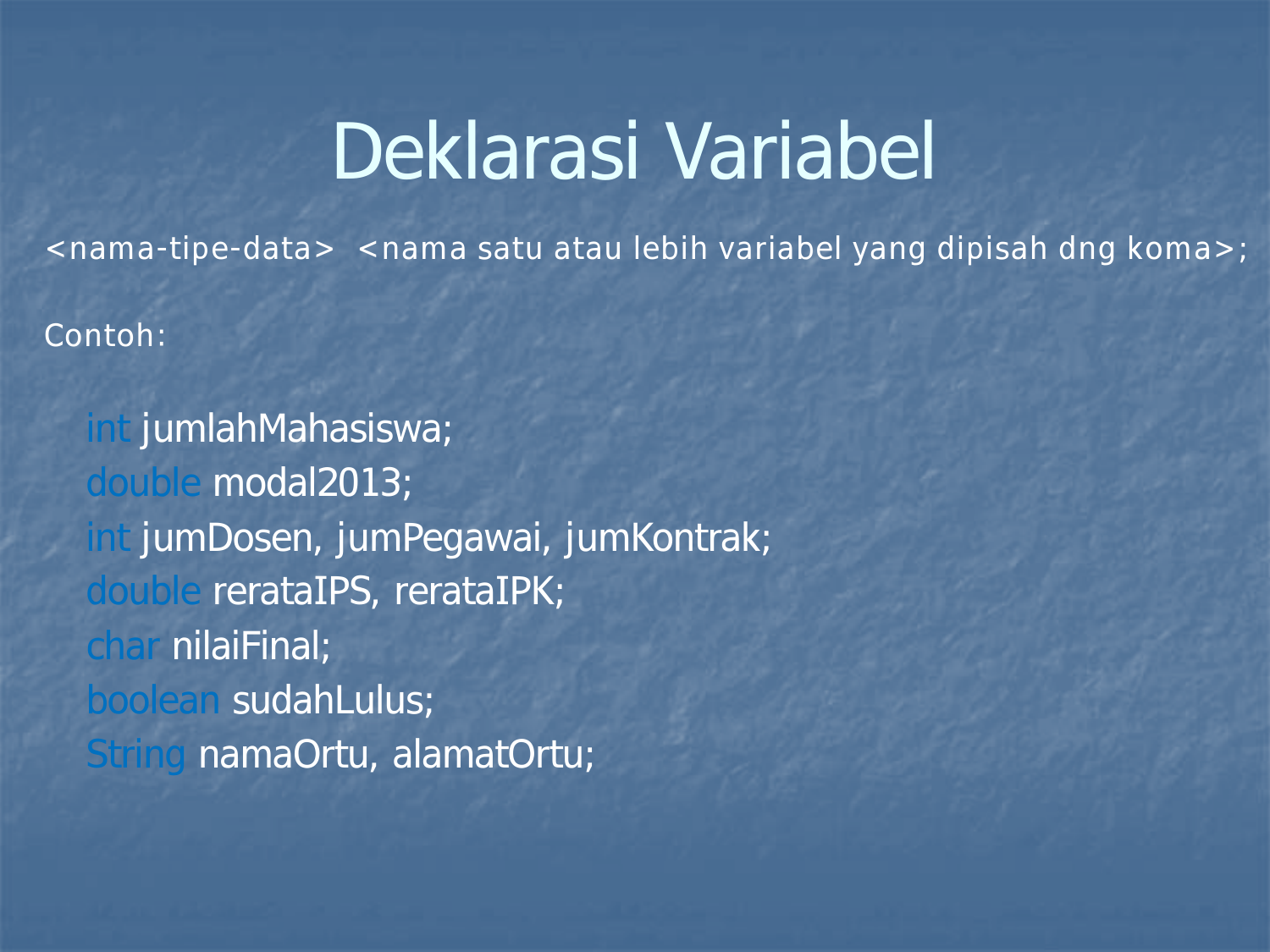

# Deklarasi Variabel
<nama-tipe-data>  <nama satu atau lebih variabel yang dipisah dng koma>;

Contoh:

	int jumlahMahasiswa;
	double modal2013;
	int jumDosen, jumPegawai, jumKontrak;
	double rerataIPS, rerataIPK;
	char nilaiFinal;
	boolean sudahLulus;
	String namaOrtu, alamatOrtu;